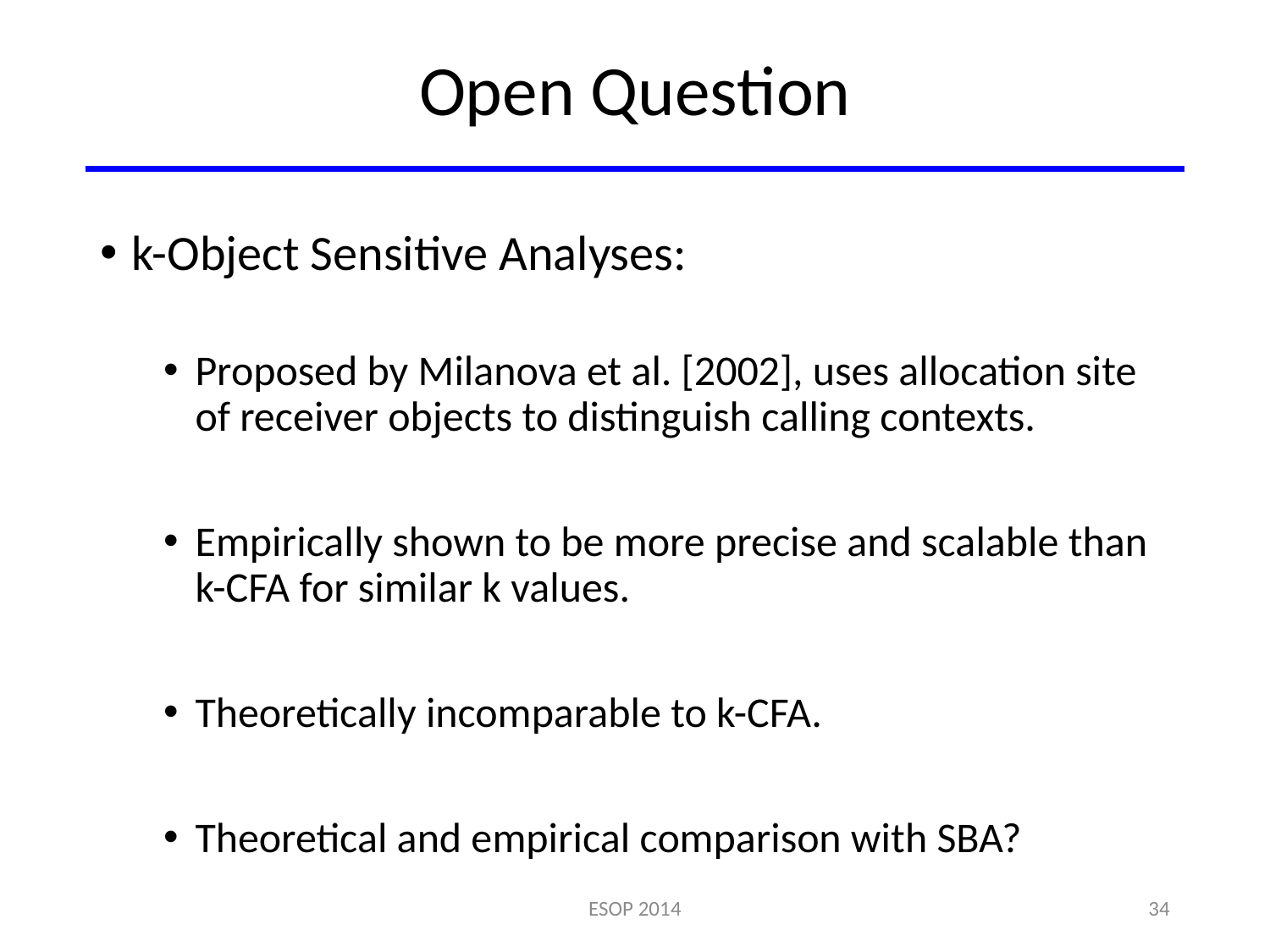

# Open Question
k-Object Sensitive Analyses:
Proposed by Milanova et al. [2002], uses allocation site of receiver objects to distinguish calling contexts.

Empirically shown to be more precise and scalable than k-CFA for similar k values.

Theoretically incomparable to k-CFA.

Theoretical and empirical comparison with SBA?
ESOP 2014
34